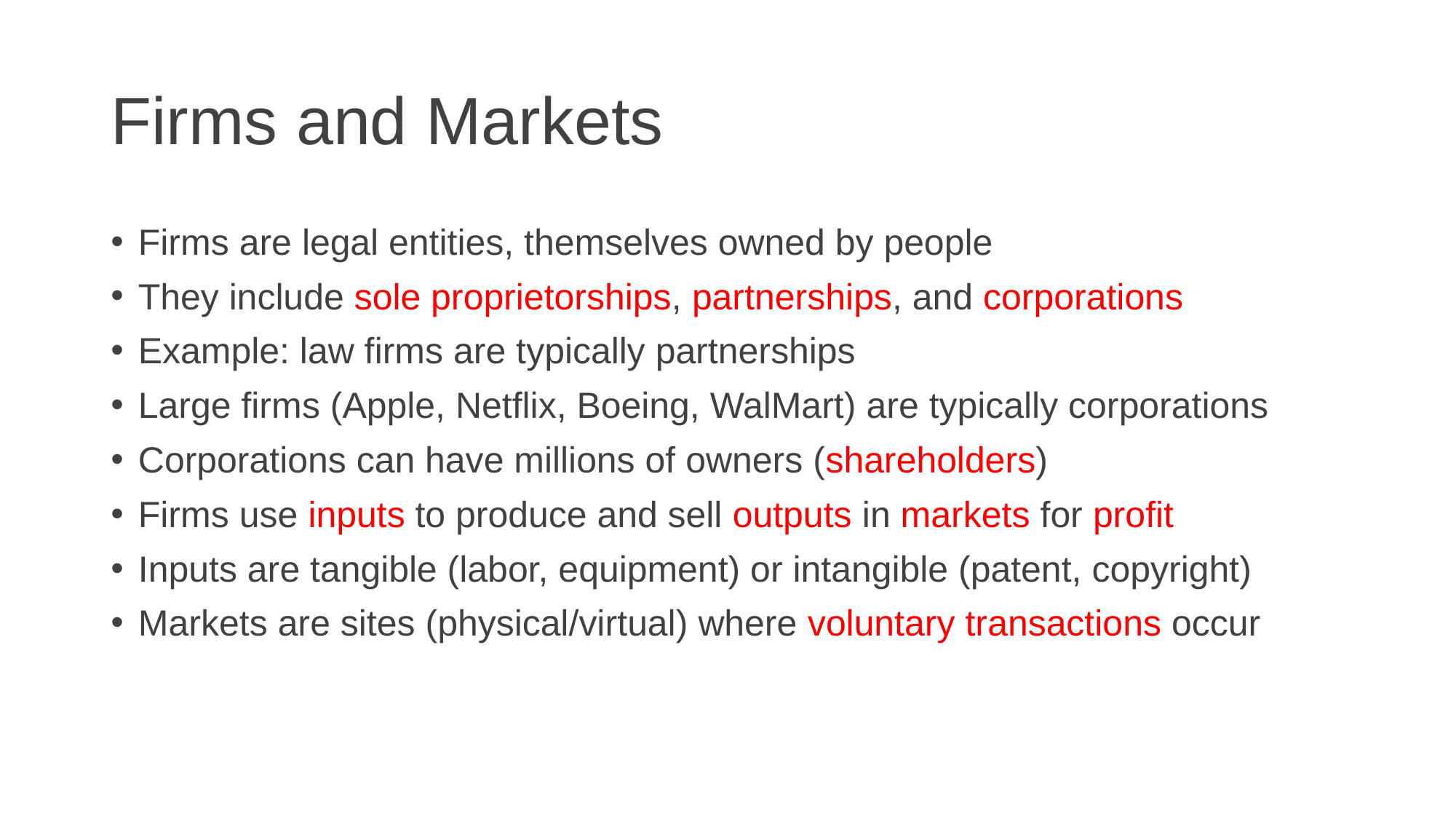

# Firms and Markets
Firms are legal entities, themselves owned by people
They include sole proprietorships, partnerships, and corporations
Example: law firms are typically partnerships
Large firms (Apple, Netflix, Boeing, WalMart) are typically corporations
Corporations can have millions of owners (shareholders)
Firms use inputs to produce and sell outputs in markets for profit
Inputs are tangible (labor, equipment) or intangible (patent, copyright)
Markets are sites (physical/virtual) where voluntary transactions occur